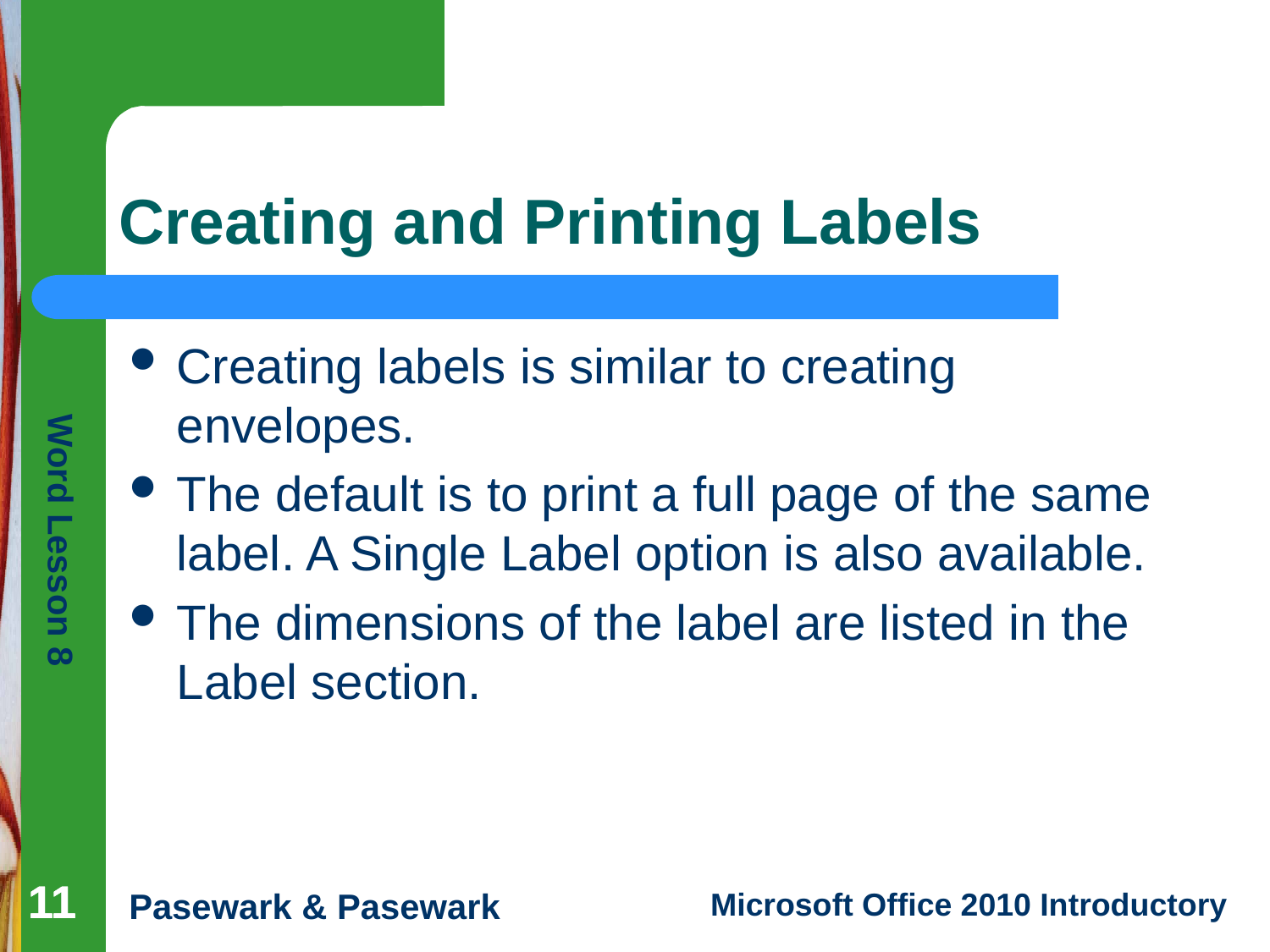

# Creating and Printing Labels
Creating labels is similar to creating envelopes.
The default is to print a full page of the same label. A Single Label option is also available.
The dimensions of the label are listed in the Label section.
11
11
11